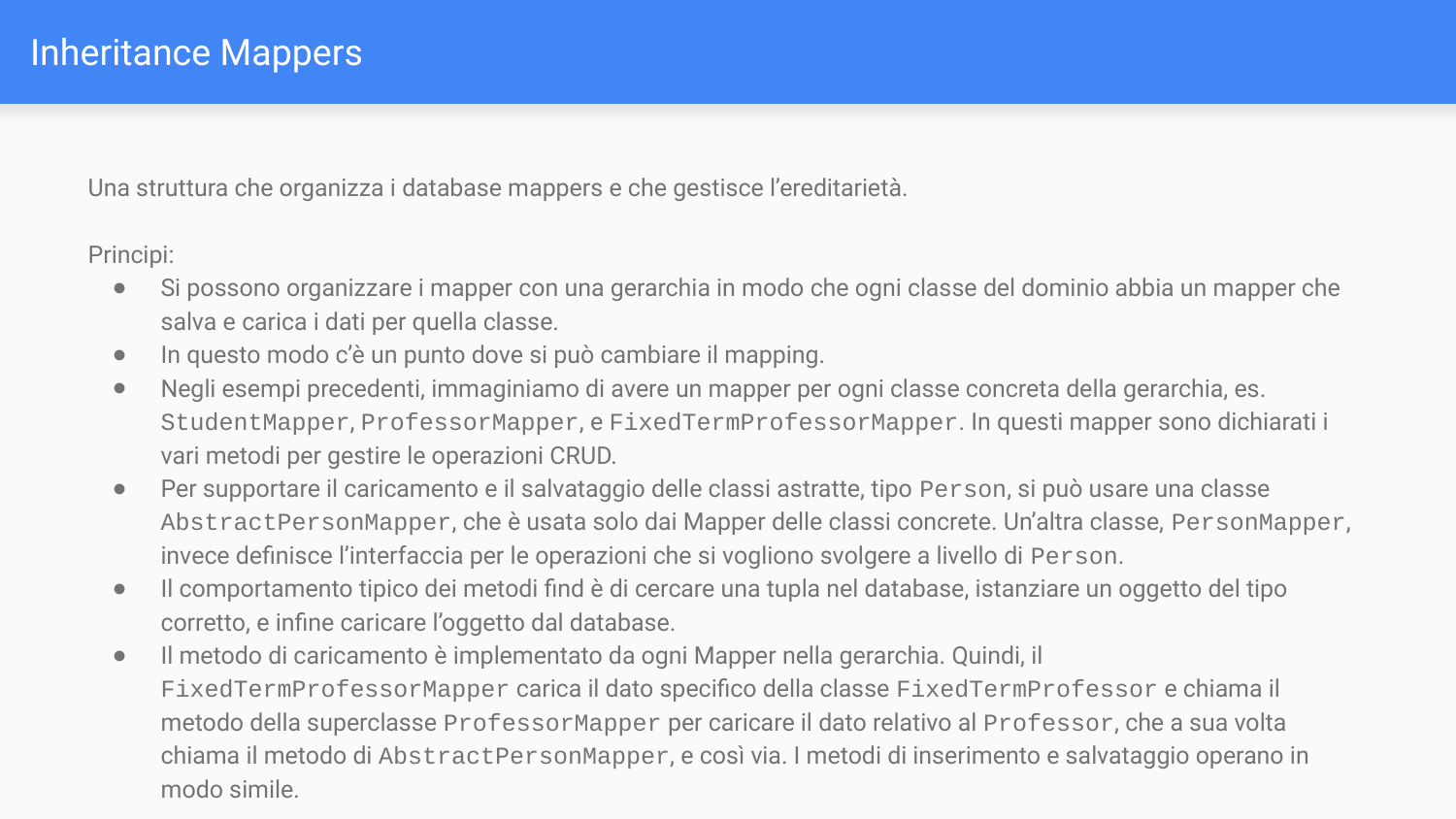

# Inheritance Mappers
Una struttura che organizza i database mappers e che gestisce l’ereditarietà.

Principi:
Si possono organizzare i mapper con una gerarchia in modo che ogni classe del dominio abbia un mapper che salva e carica i dati per quella classe.
In questo modo c’è un punto dove si può cambiare il mapping.
Negli esempi precedenti, immaginiamo di avere un mapper per ogni classe concreta della gerarchia, es. StudentMapper, ProfessorMapper, e FixedTermProfessorMapper. In questi mapper sono dichiarati i vari metodi per gestire le operazioni CRUD.
Per supportare il caricamento e il salvataggio delle classi astratte, tipo Person, si può usare una classe AbstractPersonMapper, che è usata solo dai Mapper delle classi concrete. Un’altra classe, PersonMapper, invece definisce l’interfaccia per le operazioni che si vogliono svolgere a livello di Person.
Il comportamento tipico dei metodi find è di cercare una tupla nel database, istanziare un oggetto del tipo corretto, e infine caricare l’oggetto dal database.
Il metodo di caricamento è implementato da ogni Mapper nella gerarchia. Quindi, il FixedTermProfessorMapper carica il dato specifico della classe FixedTermProfessor e chiama il metodo della superclasse ProfessorMapper per caricare il dato relativo al Professor, che a sua volta chiama il metodo di AbstractPersonMapper, e così via. I metodi di inserimento e salvataggio operano in modo simile.